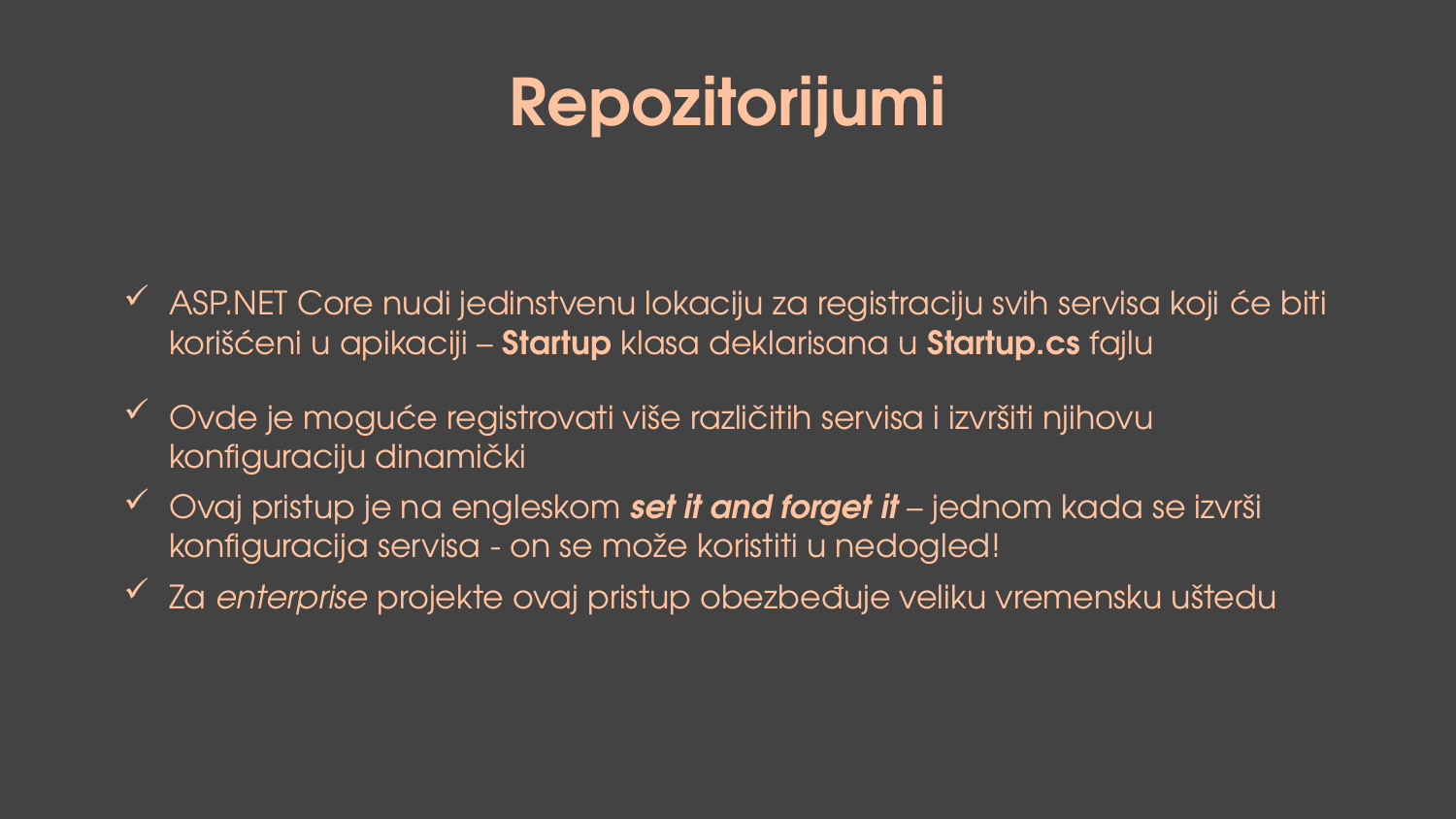

# Repozitorijumi
ASP.NET Core nudi jedinstvenu lokaciju za registraciju svih servisa koji će biti korišćeni u apikaciji – Startup klasa deklarisana u Startup.cs fajlu
Ovde je moguće registrovati više različitih servisa i izvršiti njihovu konfiguraciju dinamički
Ovaj pristup je na engleskom set it and forget it – jednom kada se izvrši konfiguracija servisa - on se može koristiti u nedogled!
Za enterprise projekte ovaj pristup obezbeđuje veliku vremensku uštedu